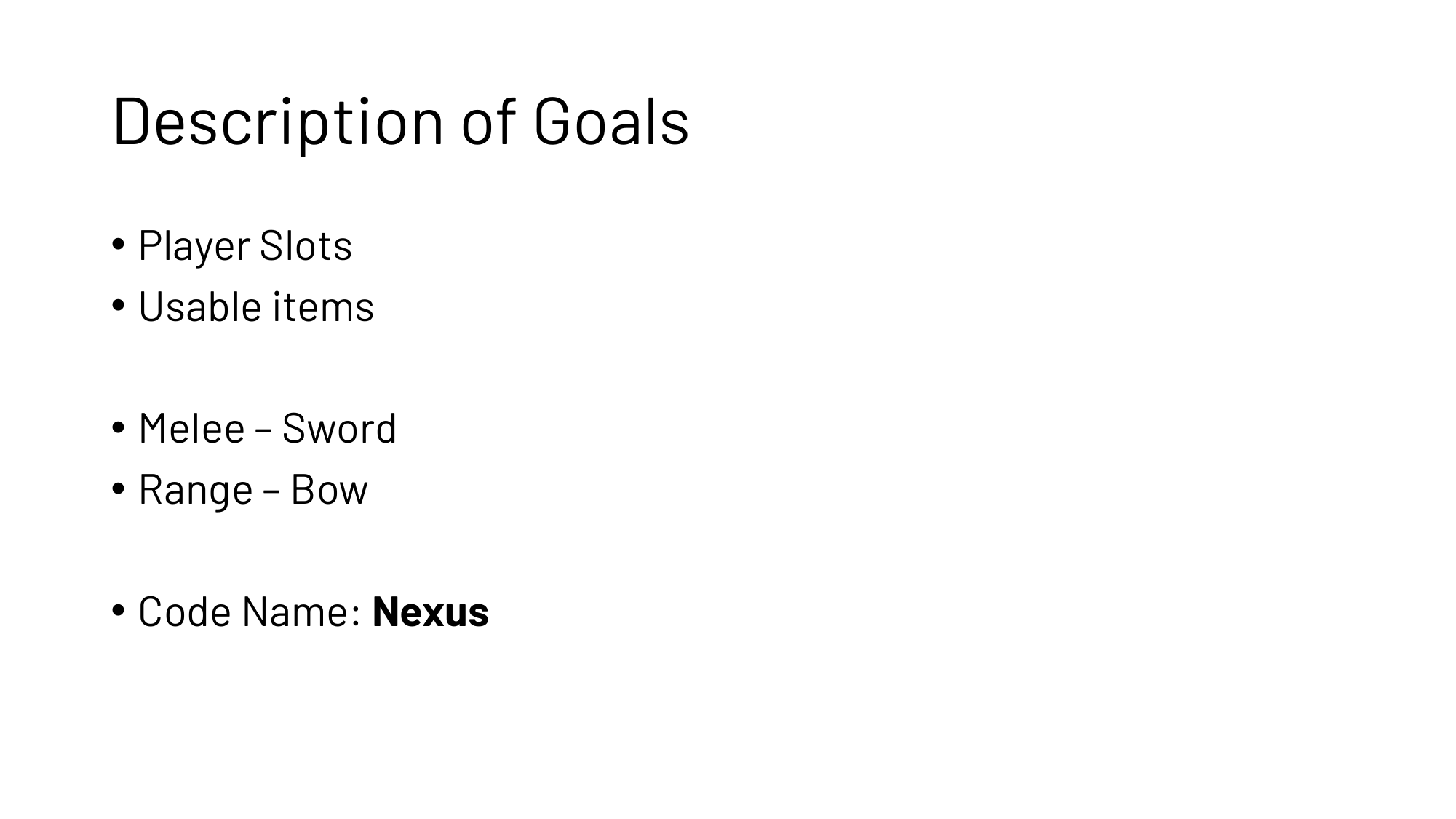

# Description of Goals
Player Slots
Usable items

Melee – Sword
Range – Bow

Code Name: Nexus